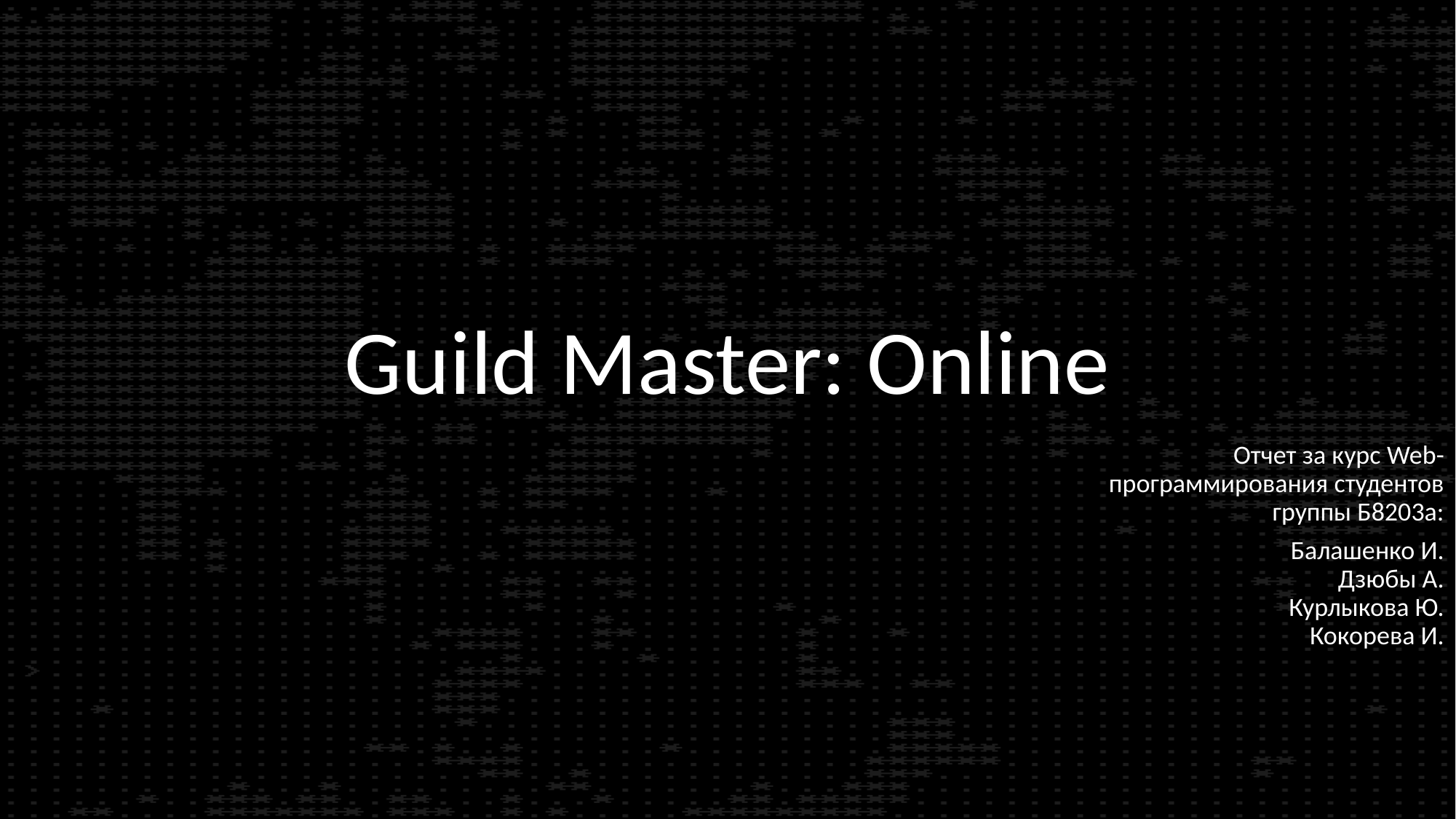

# Guild Master: Online
Отчет за курс Web-программирования студентов группы Б8203а:
Балашенко И.
Дзюбы А.
Курлыкова Ю.
Кокорева И.